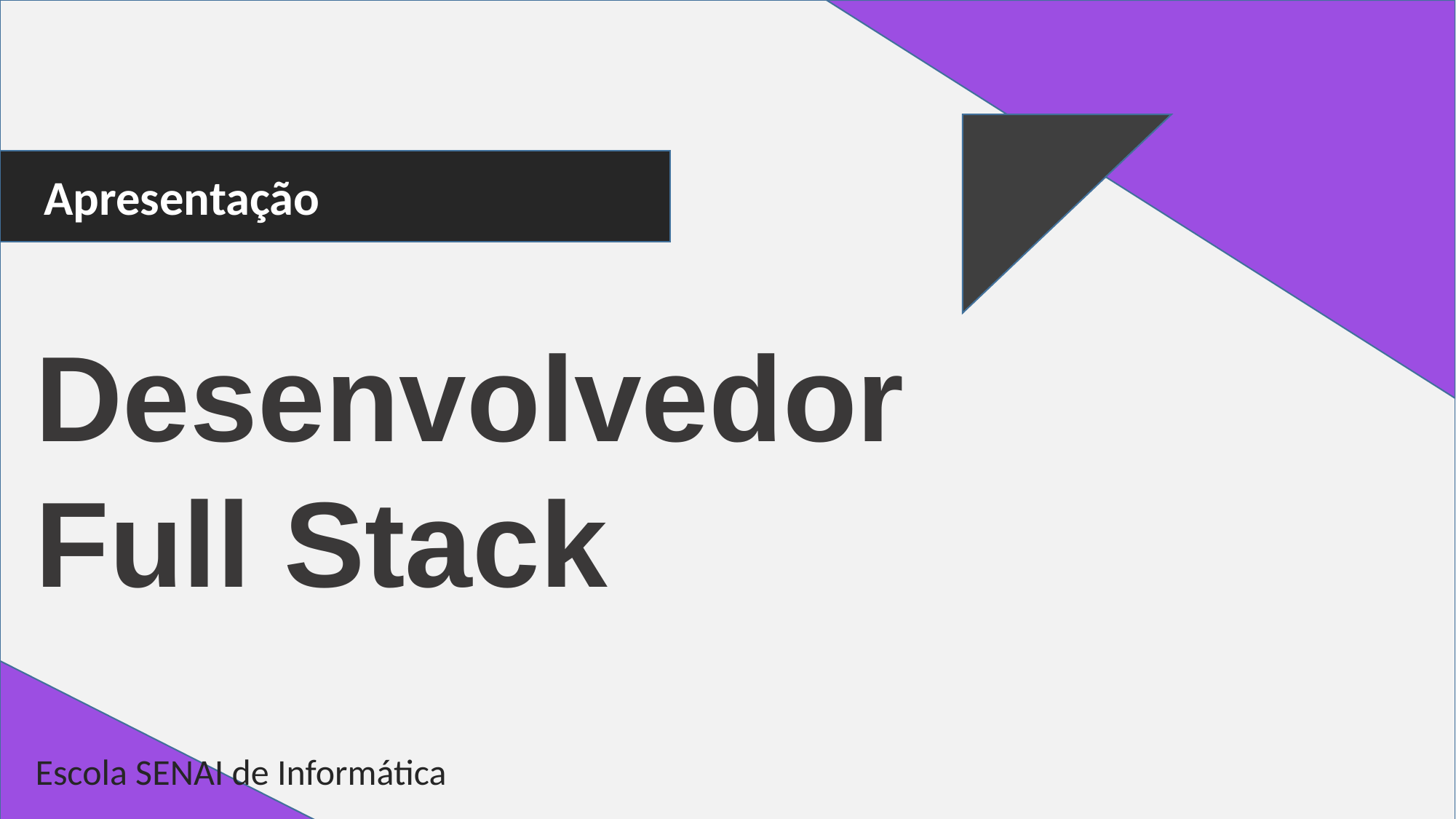

Apresentação
Desenvolvedor Full Stack

Escola SENAI de Informática